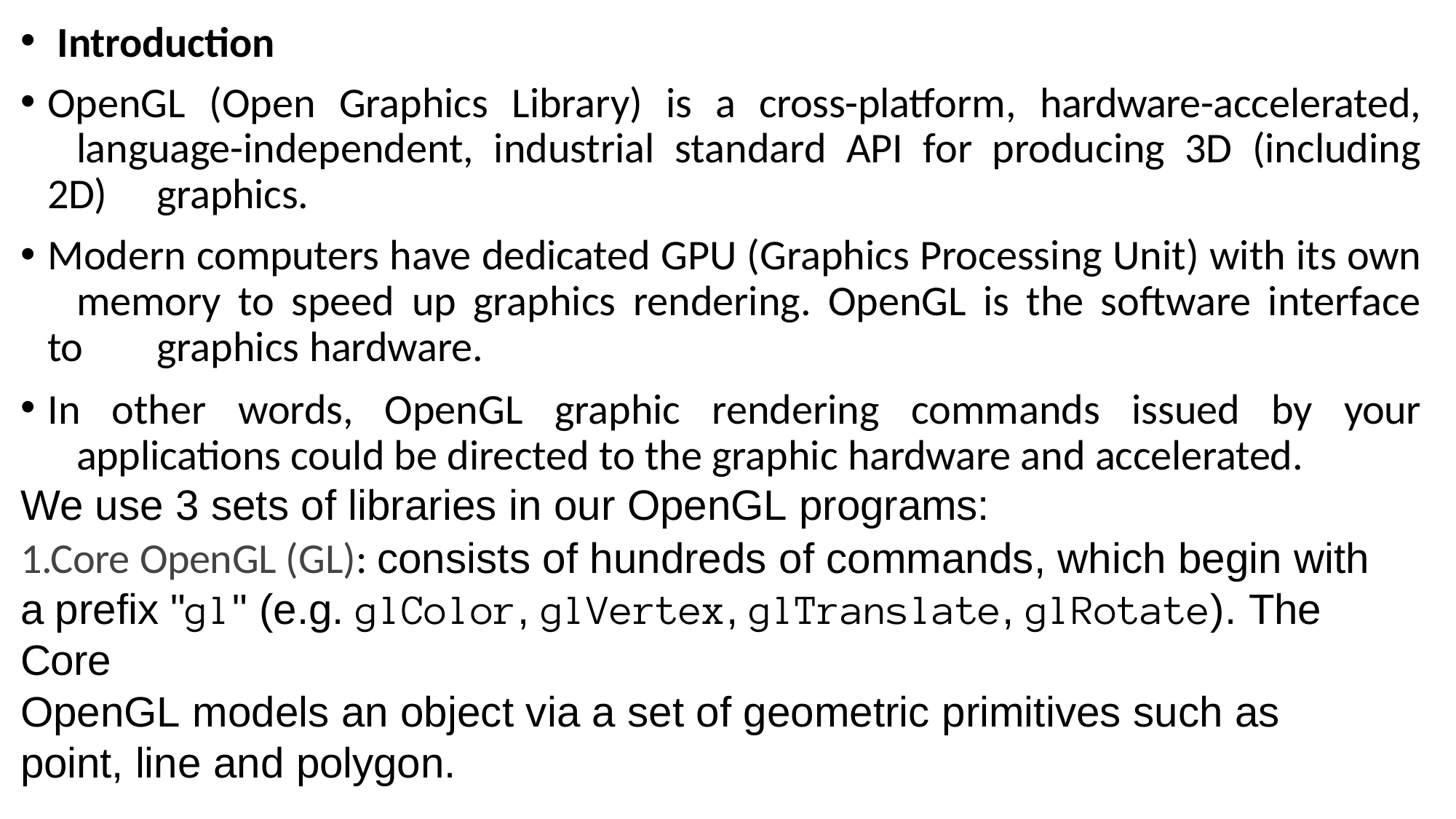

Introduction
OpenGL  (Open  Graphics  Library)  is  a  cross-platform,  hardware-accelerated, 	language-independent, industrial standard API for producing 3D (including 2D) 	graphics.
Modern computers have dedicated GPU (Graphics Processing Unit) with its own 	memory to speed up graphics rendering. OpenGL is the software interface to 	graphics hardware.
In  other  words,  OpenGL  graphic  rendering  commands  issued  by  your 	applications could be directed to the graphic hardware and accelerated.
We use 3 sets of libraries in our OpenGL programs:
1.Core OpenGL (GL): consists of hundreds of commands, which begin with a prefix "gl" (e.g. glColor, glVertex, glTranslate, glRotate). The Core
OpenGL models an object via a set of geometric primitives such as point, line and polygon.